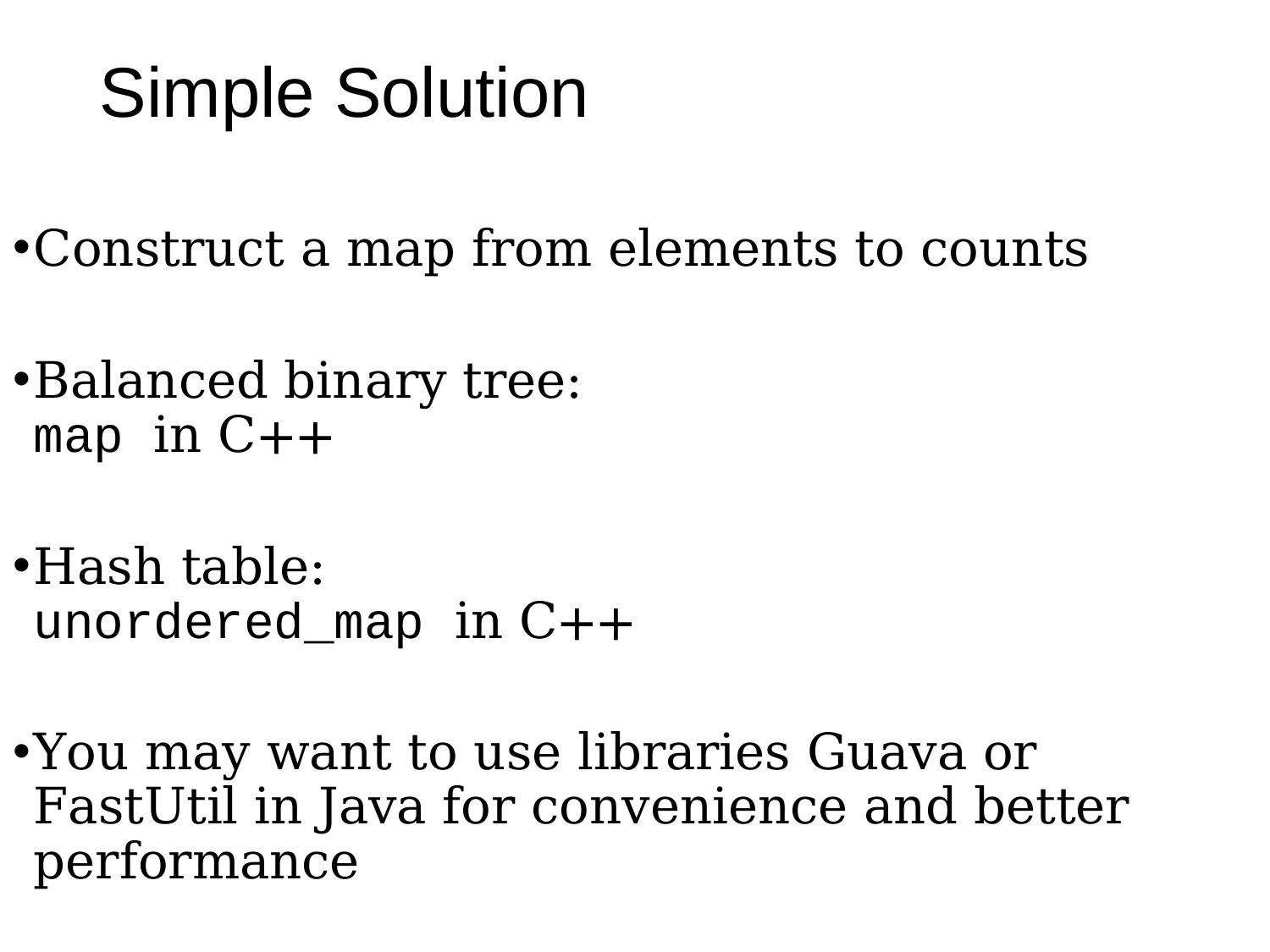

# Simple Solution
Construct a map from elements to counts

Balanced binary tree:
map in C++

Hash table:
unordered_map in C++

You may want to use libraries Guava or FastUtil in Java for convenience and better performance